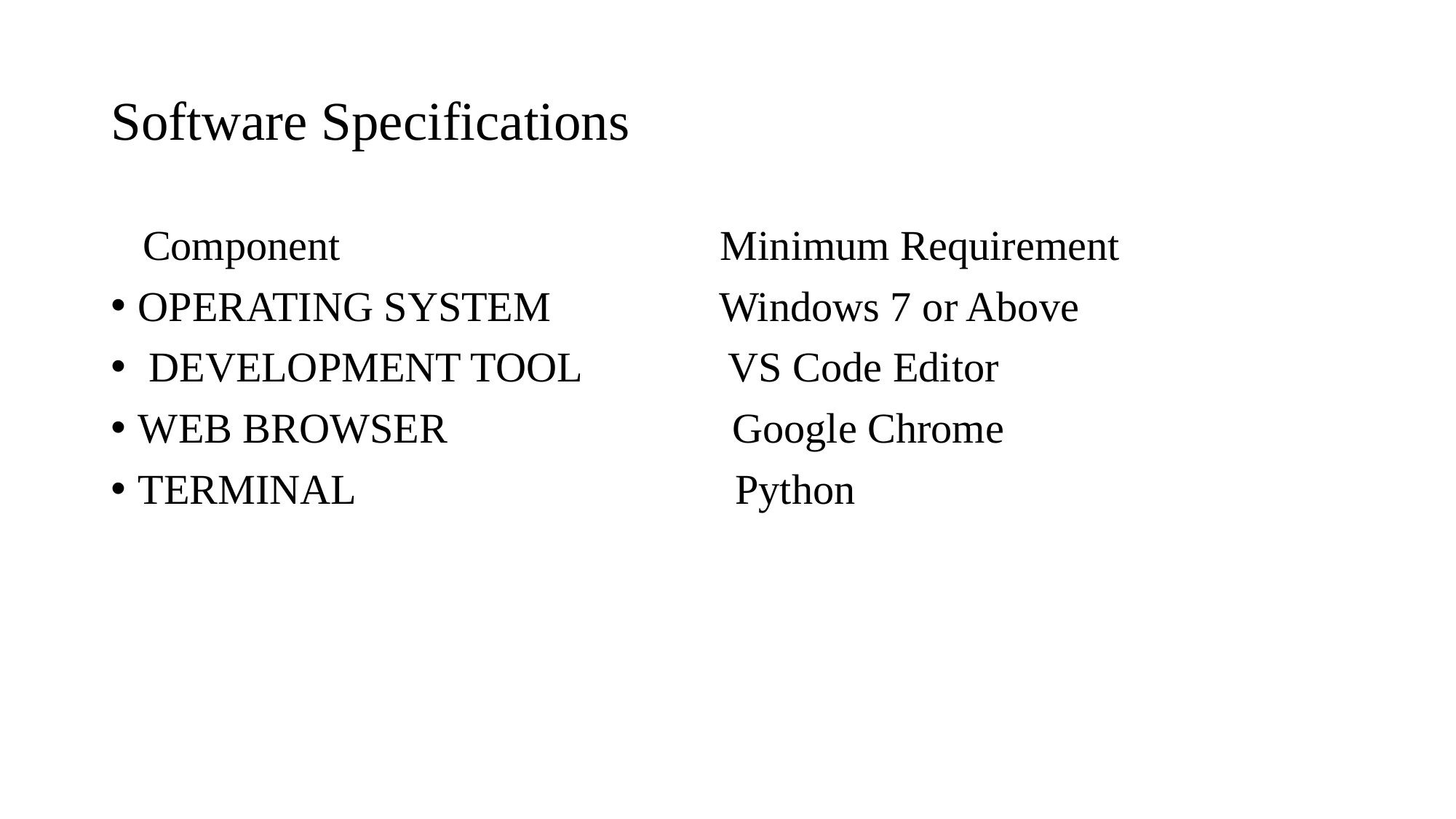

# Software Specifications
   Component                                    Minimum Requirement
OPERATING SYSTEM                Windows 7 or Above
 DEVELOPMENT TOOL              VS Code Editor
WEB BROWSER                           Google Chrome
TERMINAL                                    Python